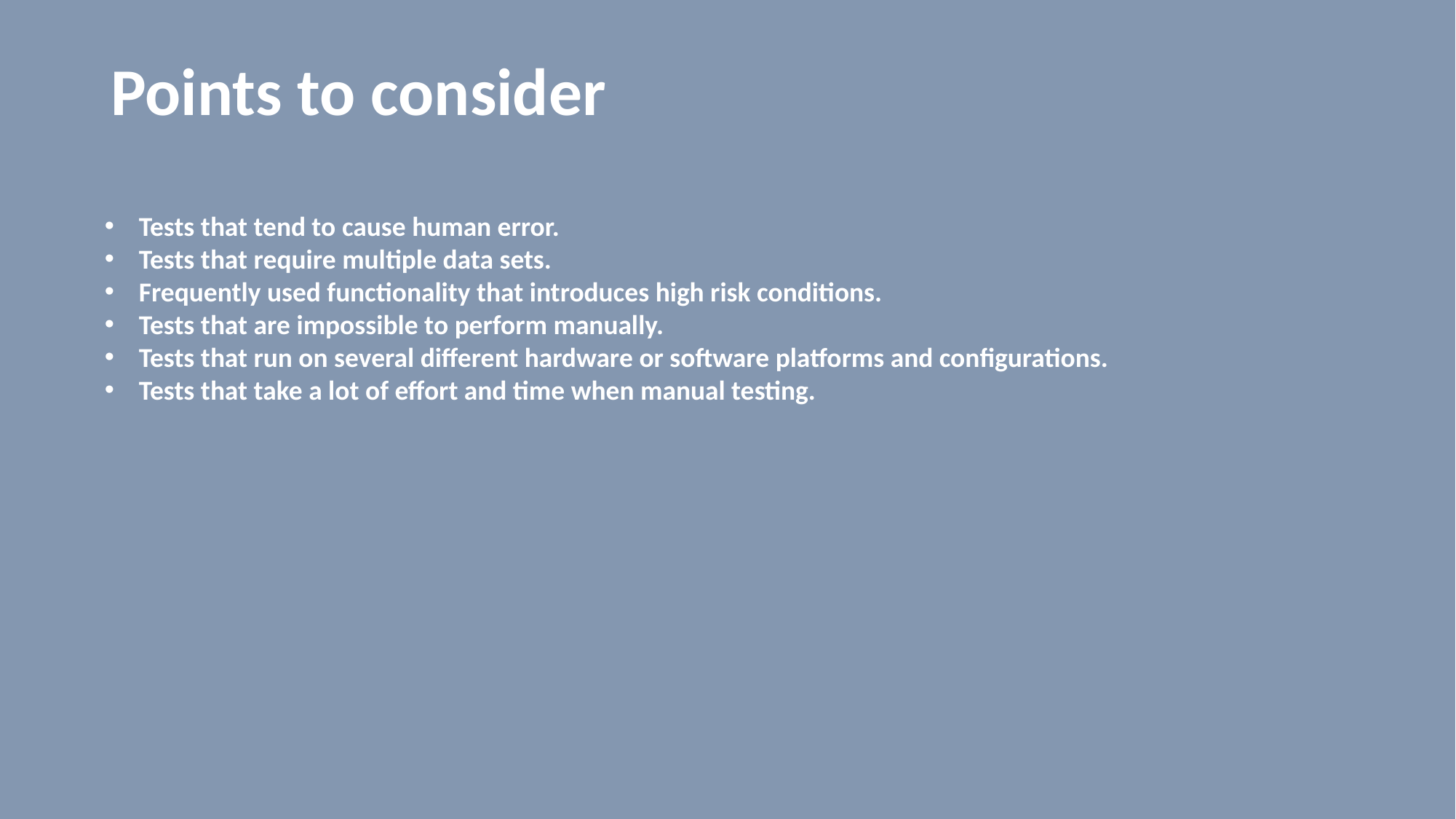

# Points to consider
Tests that tend to cause human error.
Tests that require multiple data sets.
Frequently used functionality that introduces high risk conditions.
Tests that are impossible to perform manually.
Tests that run on several different hardware or software platforms and configurations.
Tests that take a lot of effort and time when manual testing.